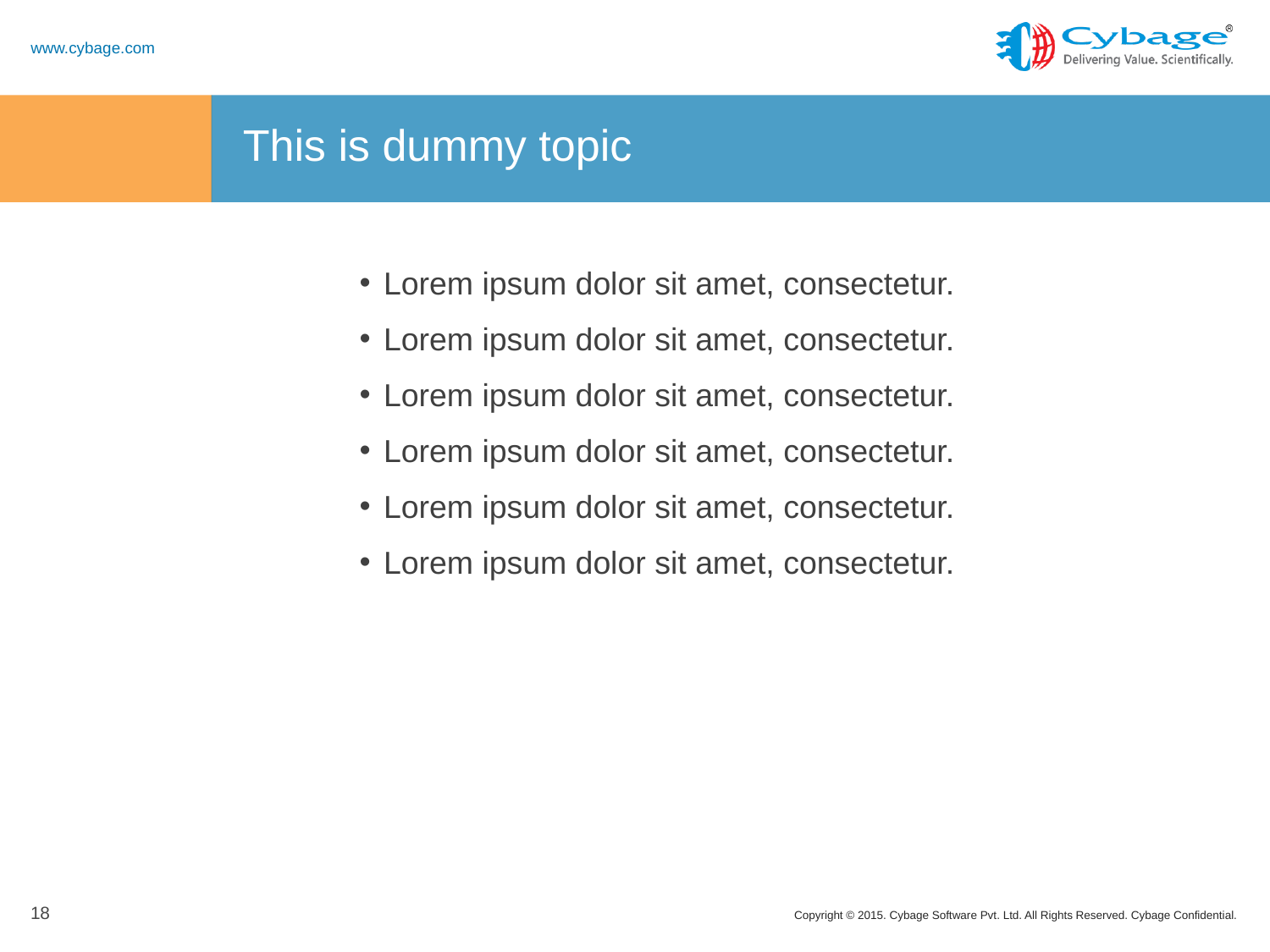

# This is dummy topic
Lorem ipsum dolor sit amet, consectetur.
Lorem ipsum dolor sit amet, consectetur.
Lorem ipsum dolor sit amet, consectetur.
Lorem ipsum dolor sit amet, consectetur.
Lorem ipsum dolor sit amet, consectetur.
Lorem ipsum dolor sit amet, consectetur.

18